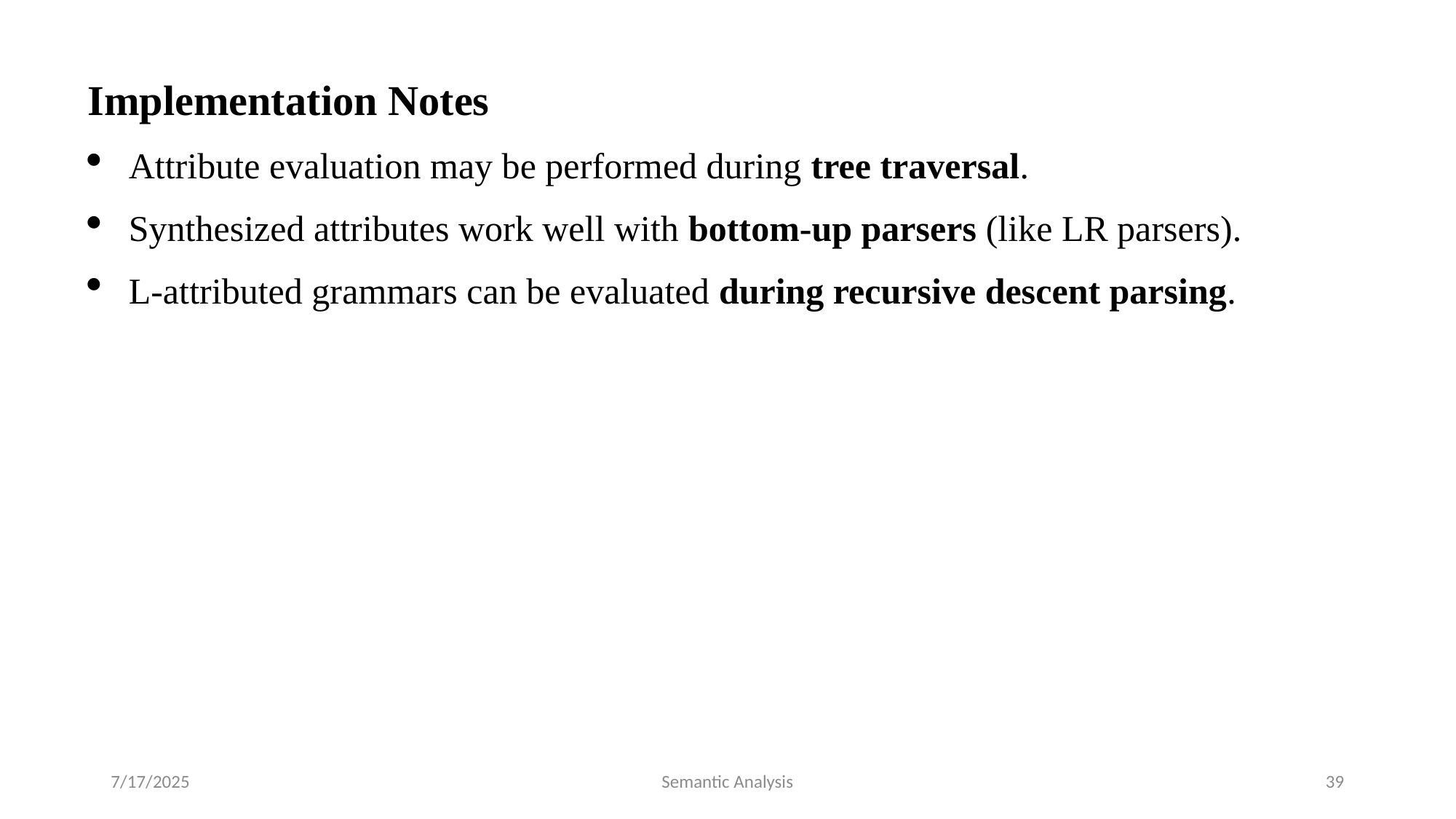

Implementation Notes
Attribute evaluation may be performed during tree traversal.
Synthesized attributes work well with bottom-up parsers (like LR parsers).
L-attributed grammars can be evaluated during recursive descent parsing.
7/17/2025
Semantic Analysis
39